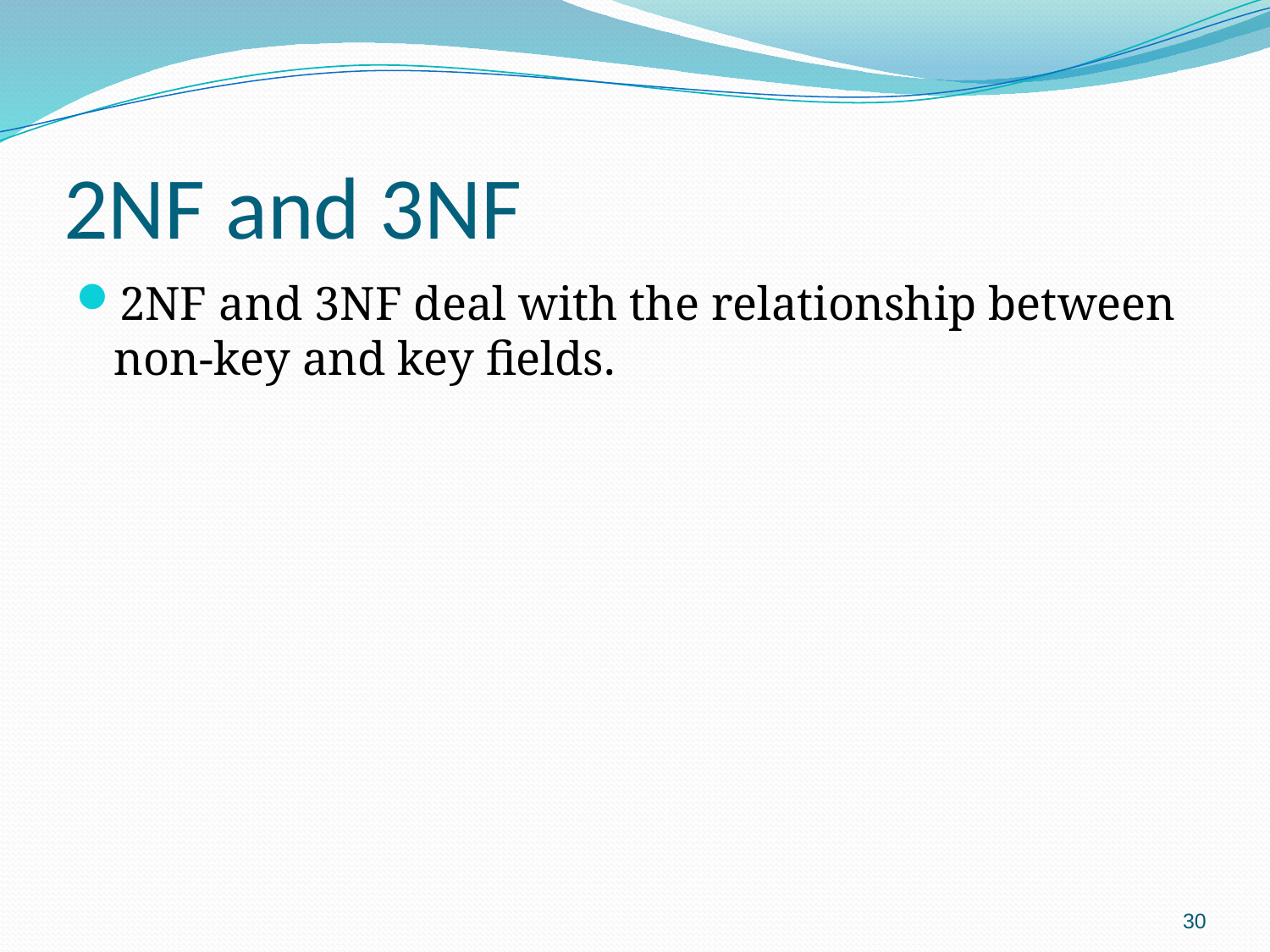

# 2NF and 3NF
2NF and 3NF deal with the relationship between non-key and key fields.
30